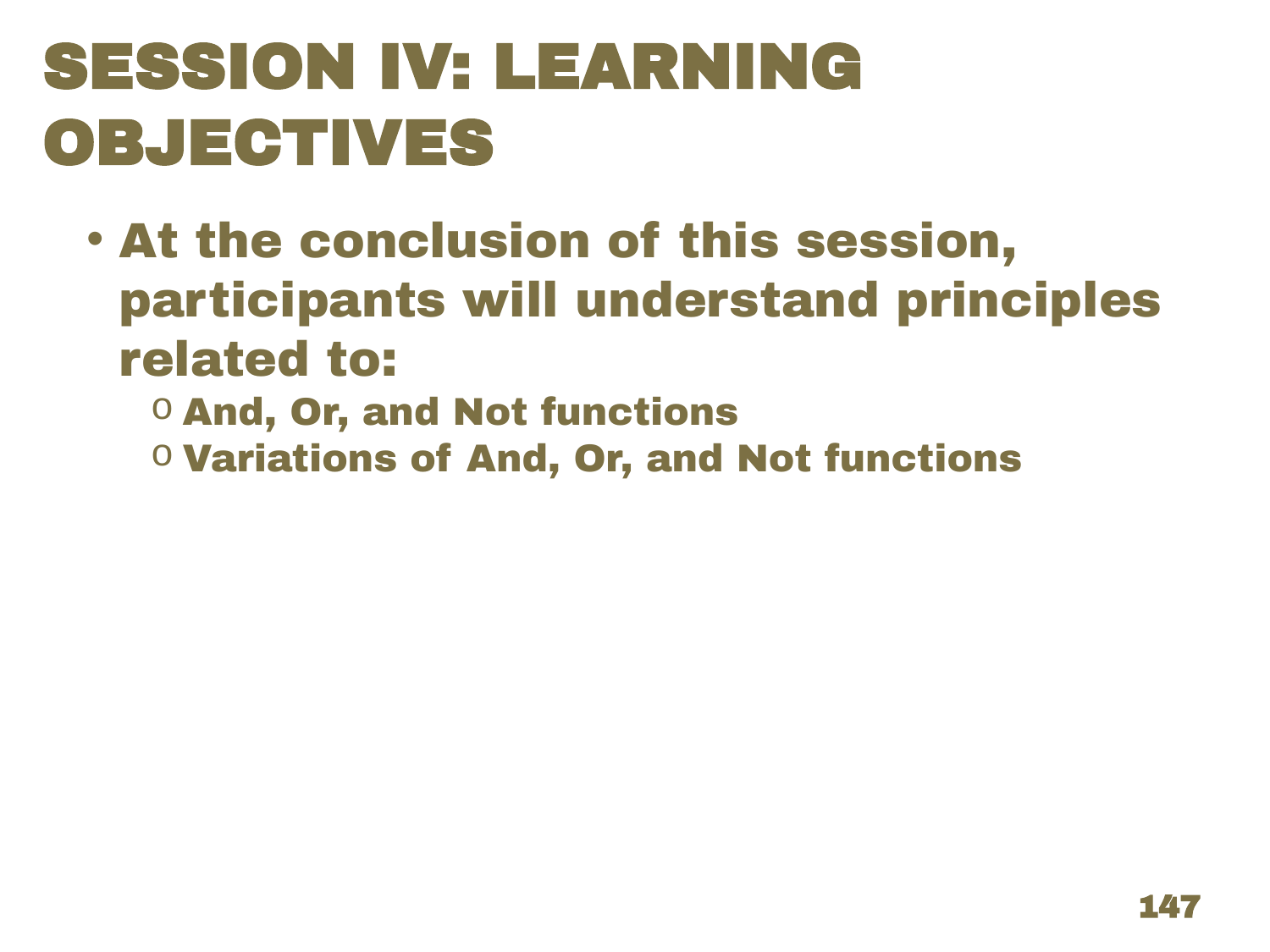

# SESSION IV: LEARNING OBJECTIVES
At the conclusion of this session, participants will understand principles related to:
And, Or, and Not functions
Variations of And, Or, and Not functions
147